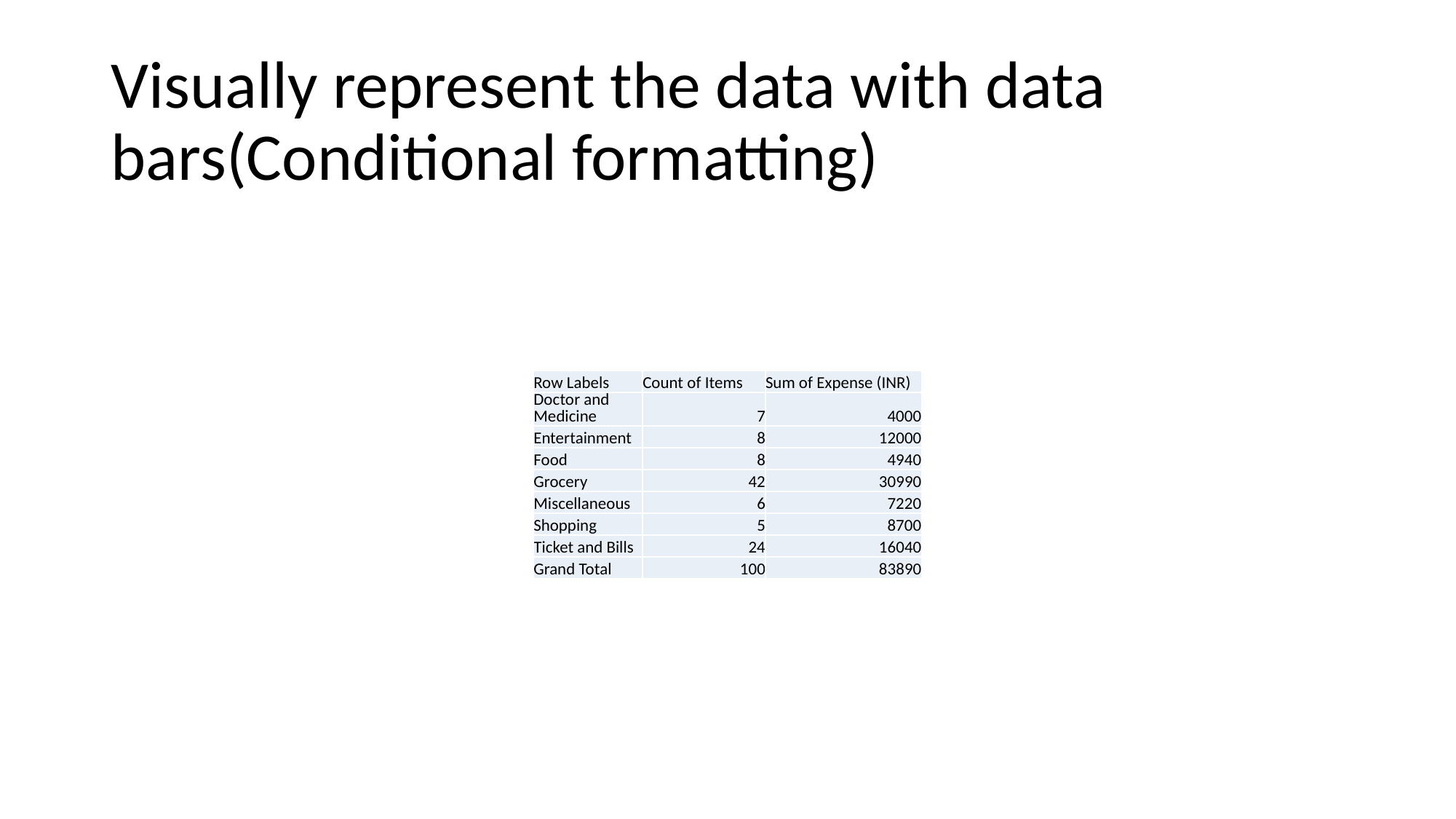

# Visually represent the data with data bars(Conditional formatting)
| Row Labels | Count of Items | Sum of Expense (INR) |
| --- | --- | --- |
| Doctor and Medicine | 7 | 4000 |
| Entertainment | 8 | 12000 |
| Food | 8 | 4940 |
| Grocery | 42 | 30990 |
| Miscellaneous | 6 | 7220 |
| Shopping | 5 | 8700 |
| Ticket and Bills | 24 | 16040 |
| Grand Total | 100 | 83890 |